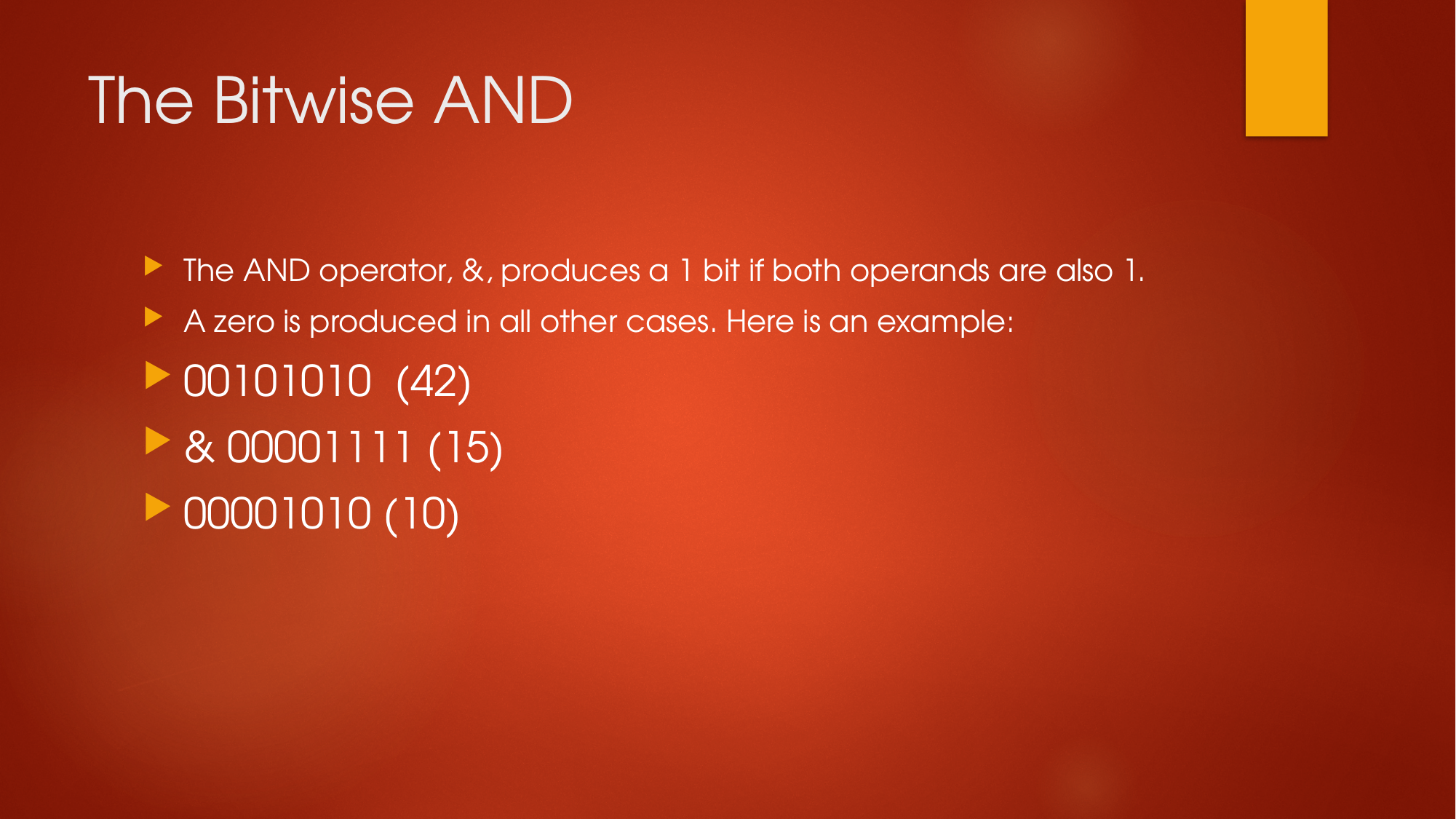

# The Bitwise AND
The AND operator, &, produces a 1 bit if both operands are also 1.
A zero is produced in all other cases. Here is an example:
00101010  (42)
& 00001111 (15)
00001010 (10)